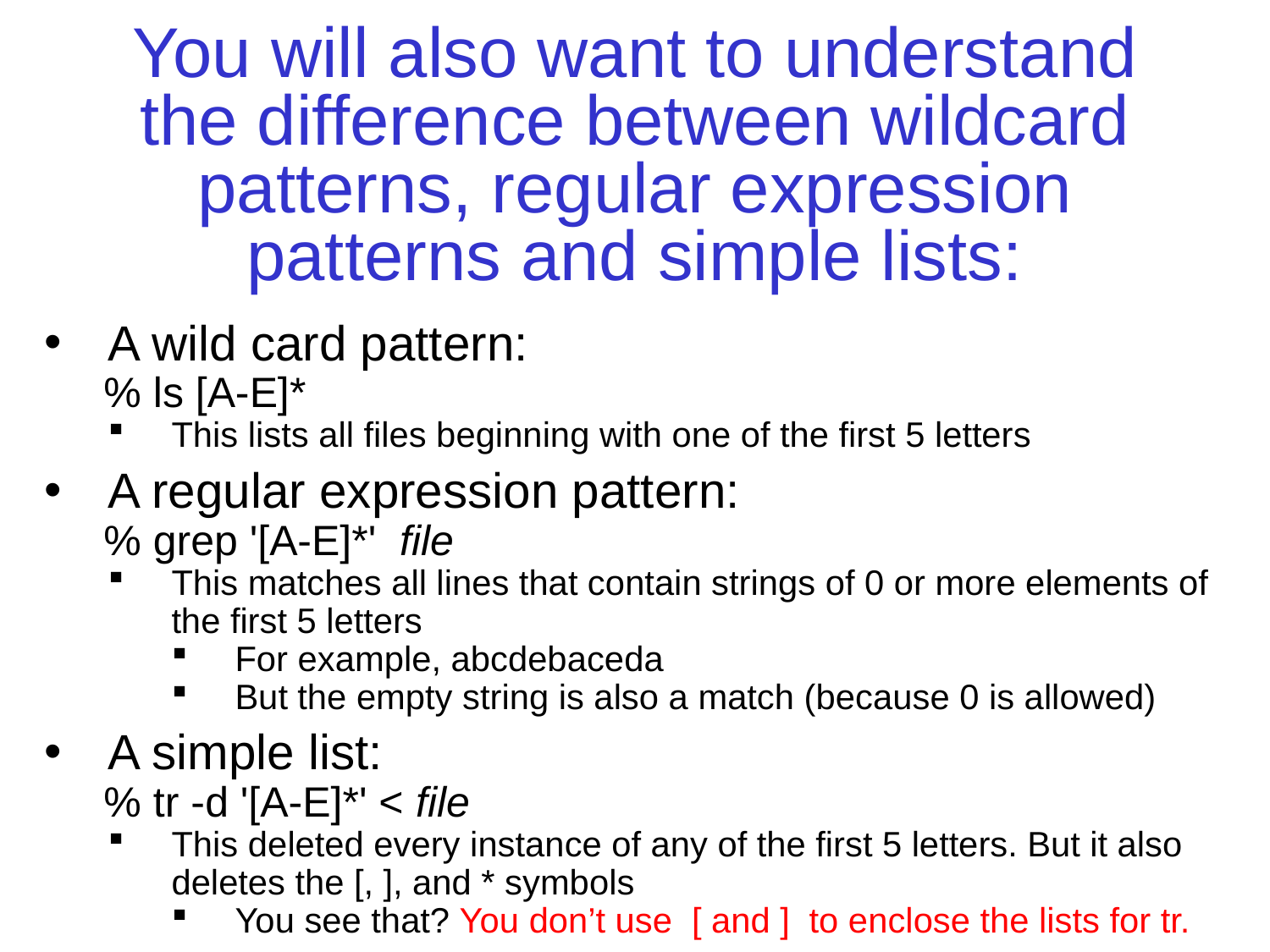

# You will also want to understand the difference between wildcard patterns, regular expression patterns and simple lists:
A wild card pattern:
     % ls [A-E]*
This lists all files beginning with one of the first 5 letters
A regular expression pattern:
     % grep '[A-E]*'  file
This matches all lines that contain strings of 0 or more elements of the first 5 letters
For example, abcdebaceda
But the empty string is also a match (because 0 is allowed)
A simple list:
     % tr -d '[A-E]*' < file
This deleted every instance of any of the first 5 letters. But it also deletes the [, ], and * symbols
You see that? You don’t use  [ and ]  to enclose the lists for tr.